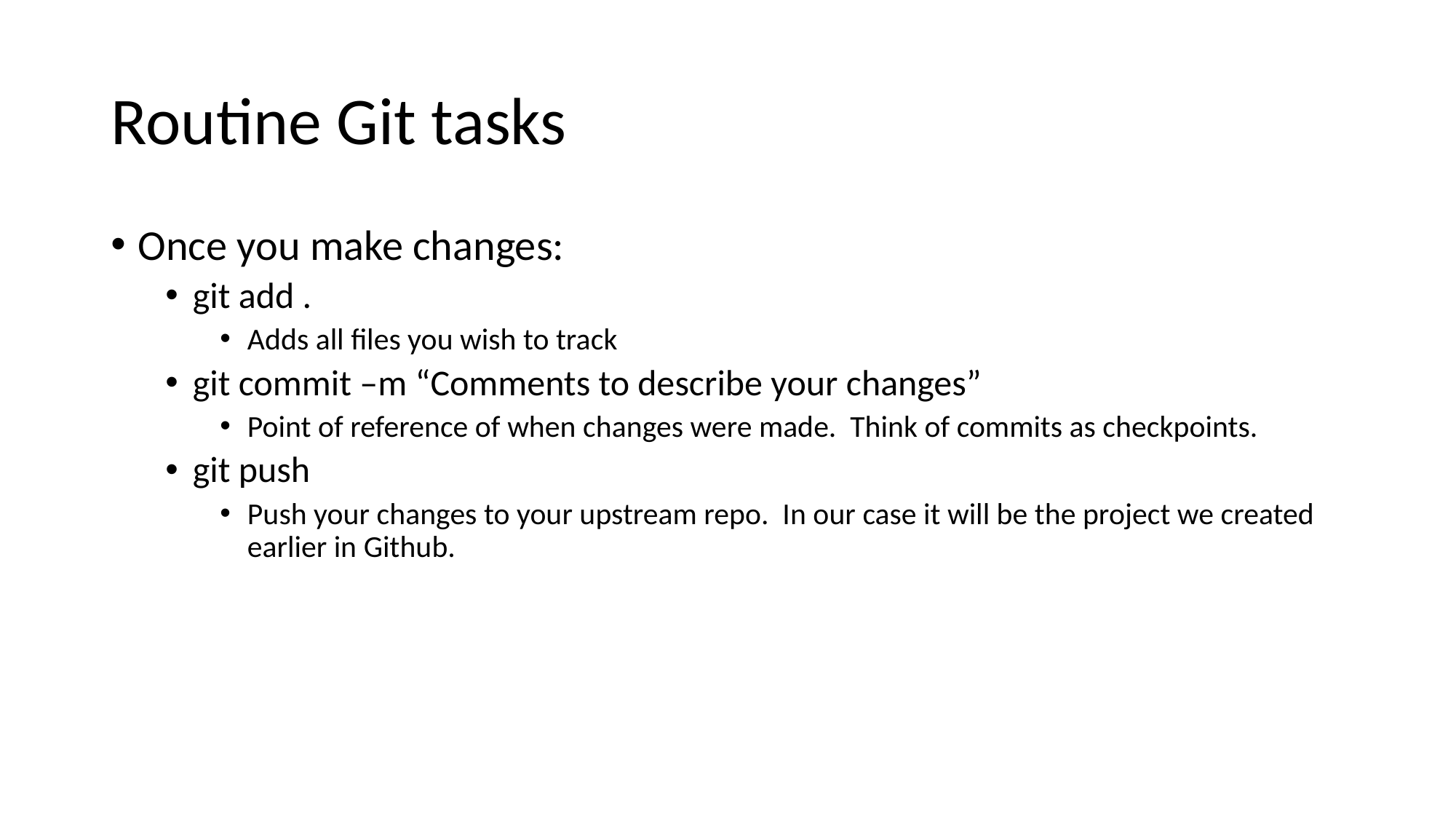

# Routine Git tasks
Once you make changes:
git add .
Adds all files you wish to track
git commit –m “Comments to describe your changes”
Point of reference of when changes were made.  Think of commits as checkpoints.
git push
Push your changes to your upstream repo.  In our case it will be the project we created earlier in Github.